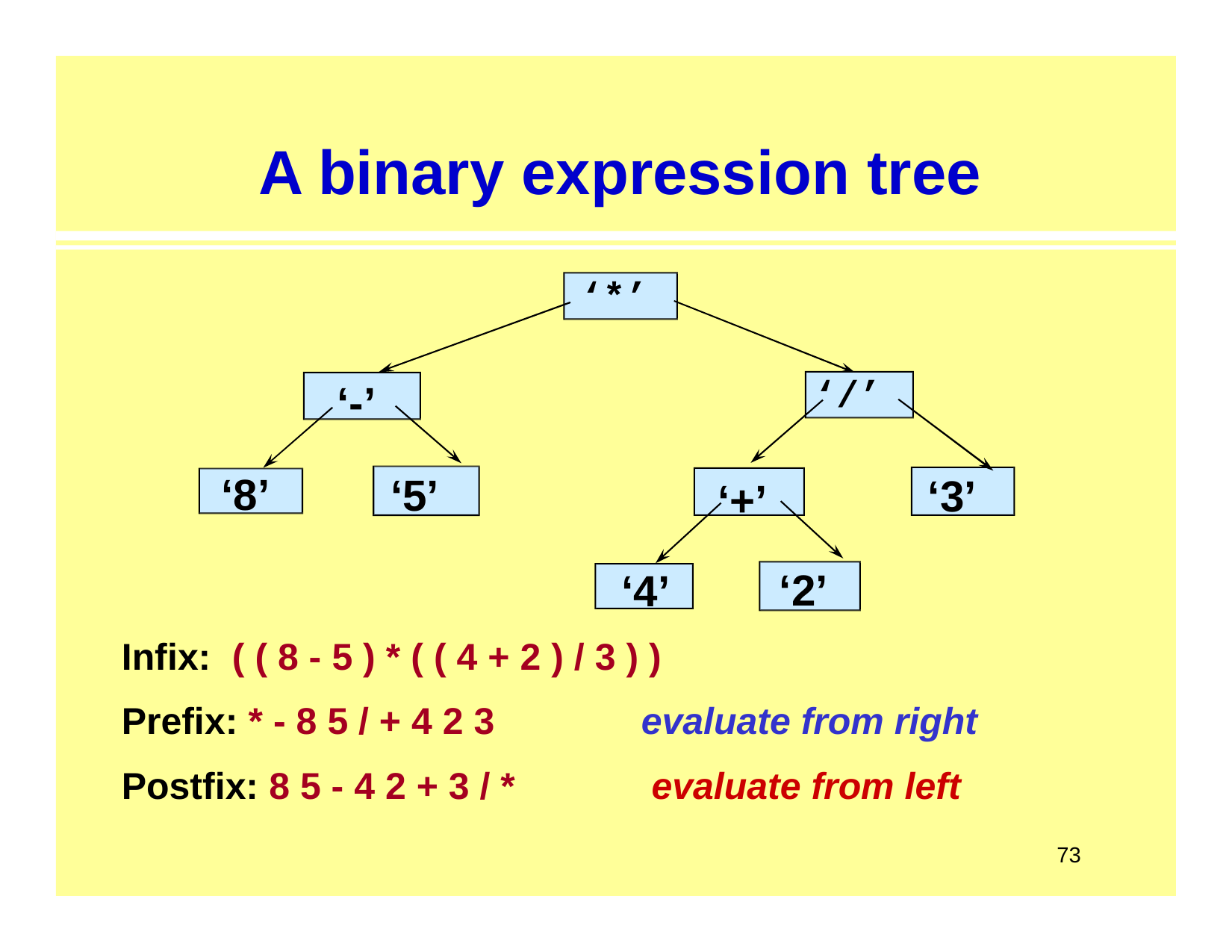

# A binary expression tree
‘*’

‘/’

‘-’

‘8’
‘5’
‘3’
‘+’
‘2’
‘4’
Infix:  ( ( 8 - 5 ) * ( ( 4 + 2 ) / 3 ) )
Prefix: * - 8 5 / + 4 2 3              evaluate from right
Postfix: 8 5 - 4 2 + 3 / *             evaluate from left

73